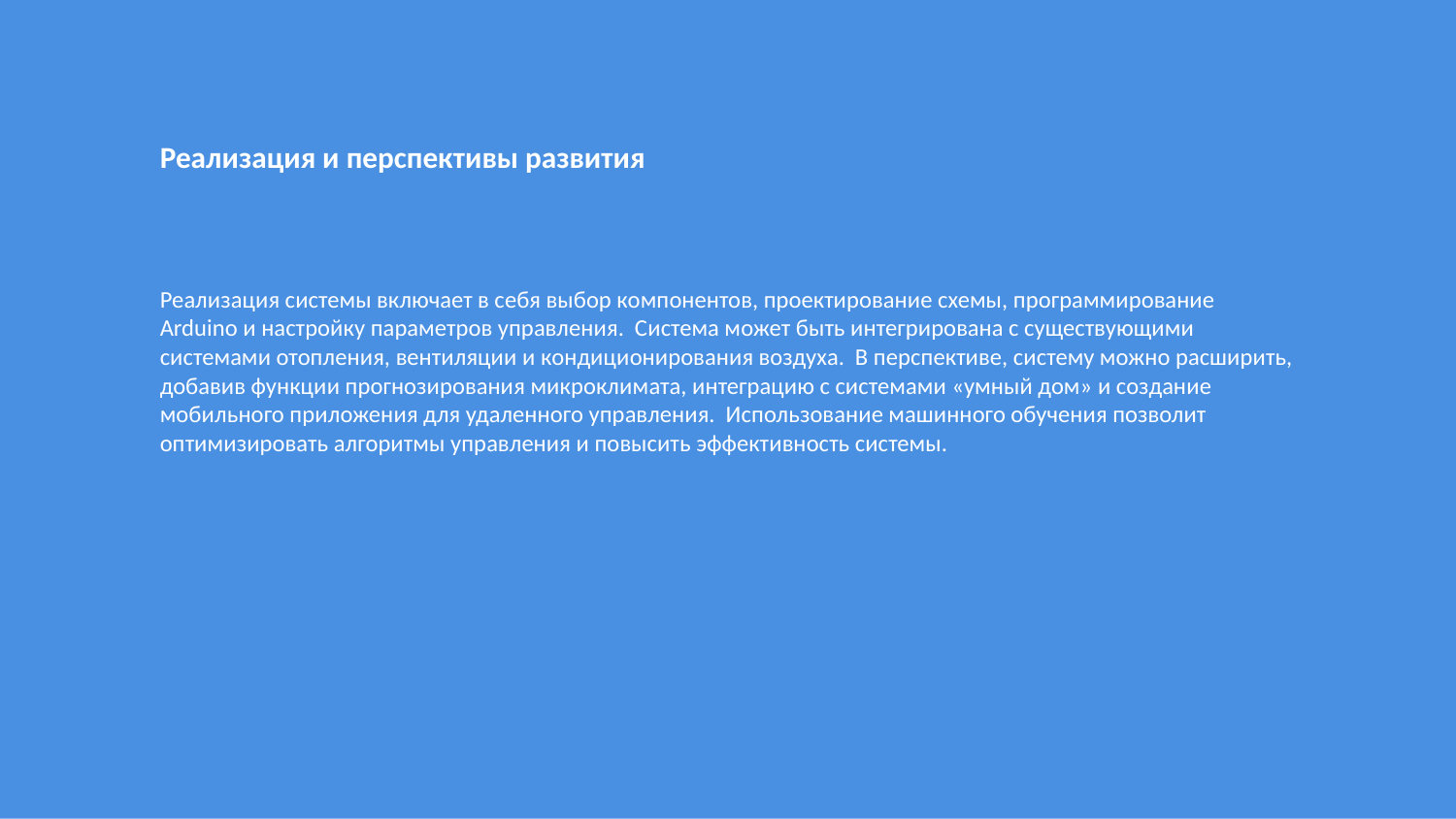

Реализация и перспективы развития
Реализация системы включает в себя выбор компонентов, проектирование схемы, программирование Arduino и настройку параметров управления.  Система может быть интегрирована с существующими системами отопления, вентиляции и кондиционирования воздуха.  В перспективе, систему можно расширить, добавив функции прогнозирования микроклимата, интеграцию с системами «умный дом» и создание мобильного приложения для удаленного управления.  Использование машинного обучения позволит оптимизировать алгоритмы управления и повысить эффективность системы.